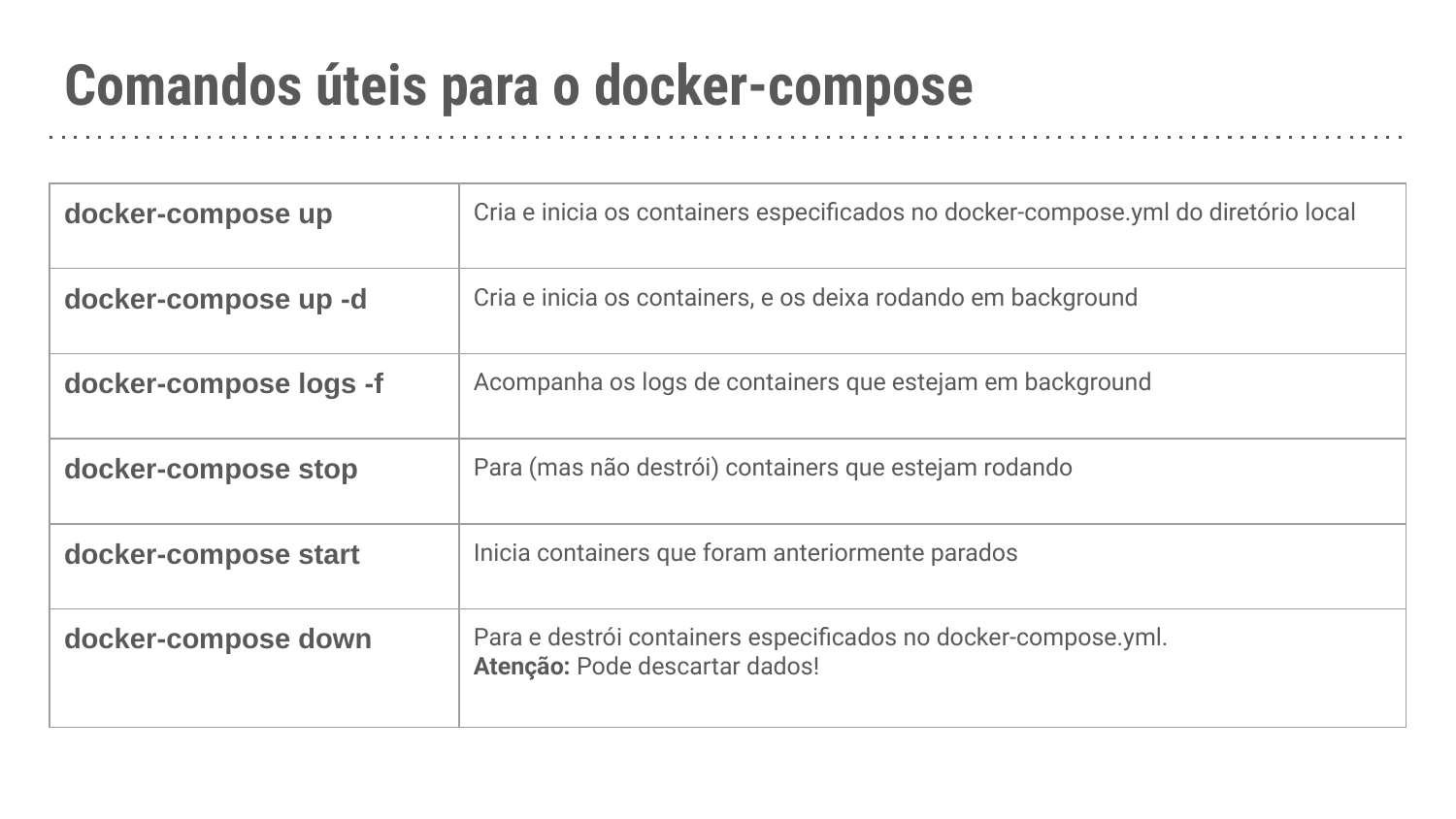

# Comandos úteis para o docker-compose
| docker-compose up | Cria e inicia os containers especificados no docker-compose.yml do diretório local |
| --- | --- |
| docker-compose up -d | Cria e inicia os containers, e os deixa rodando em background |
| docker-compose logs -f | Acompanha os logs de containers que estejam em background |
| docker-compose stop | Para (mas não destrói) containers que estejam rodando |
| docker-compose start | Inicia containers que foram anteriormente parados |
| docker-compose down | Para e destrói containers especificados no docker-compose.yml. Atenção: Pode descartar dados! |